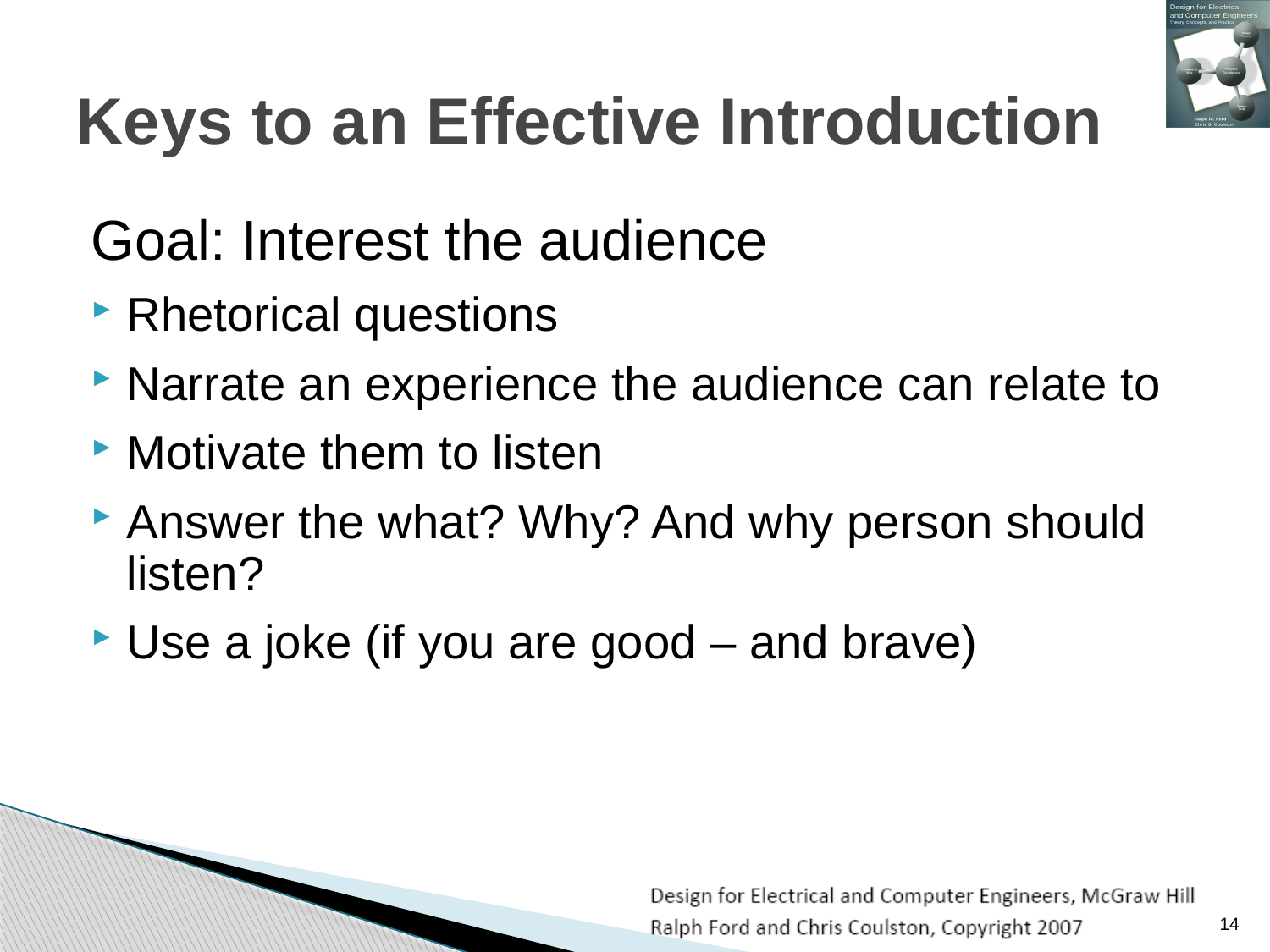

# Keys to an Effective Introduction
Goal: Interest the audience
Rhetorical questions
Narrate an experience the audience can relate to
Motivate them to listen
Answer the what? Why? And why person should listen?
Use a joke (if you are good – and brave)
14